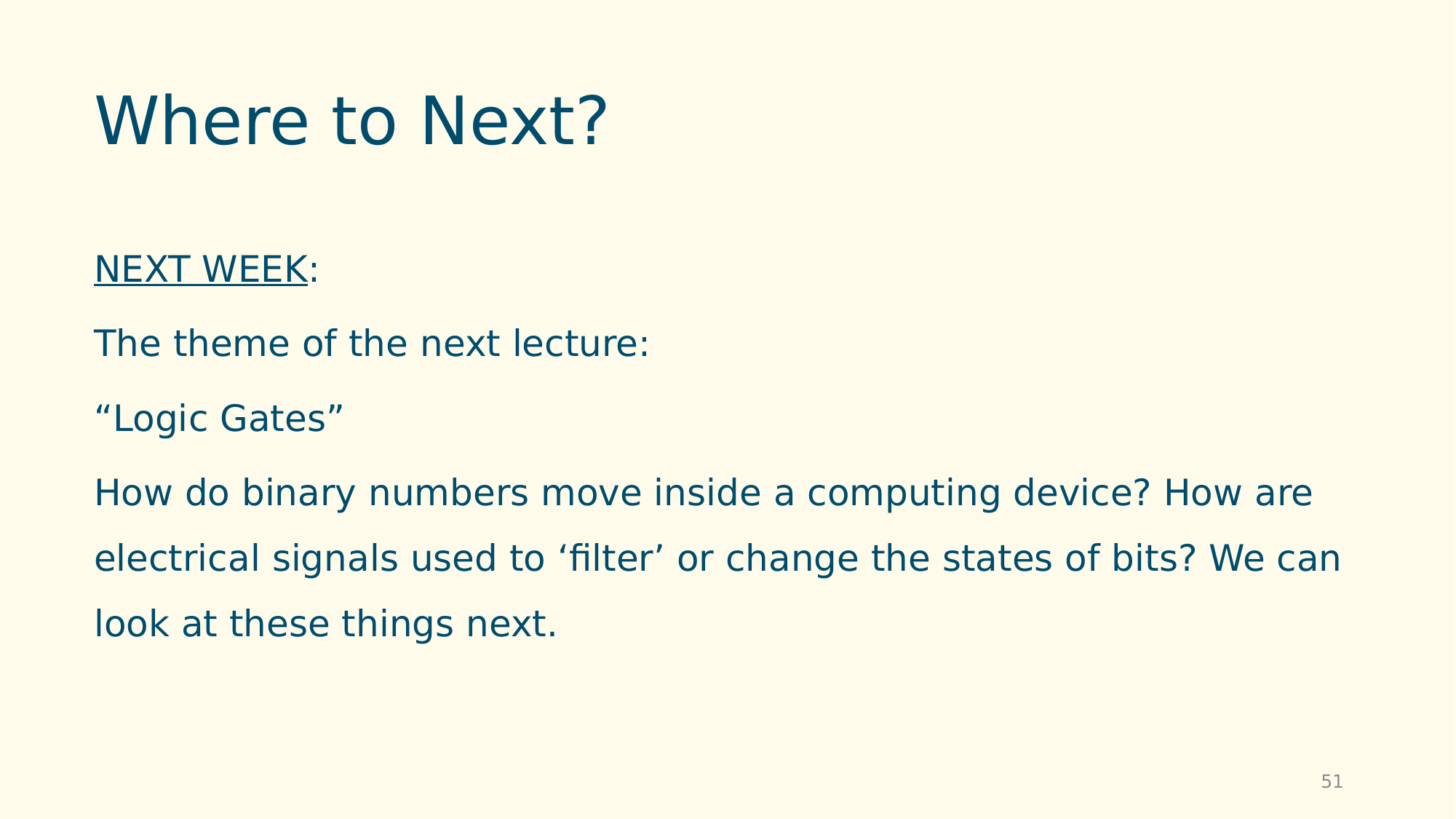

# Where to Next?
NEXT WEEK:
The theme of the next lecture:
“Logic Gates”
How do binary numbers move inside a computing device? How are electrical signals used to ‘filter’ or change the states of bits? We can look at these things next.
51